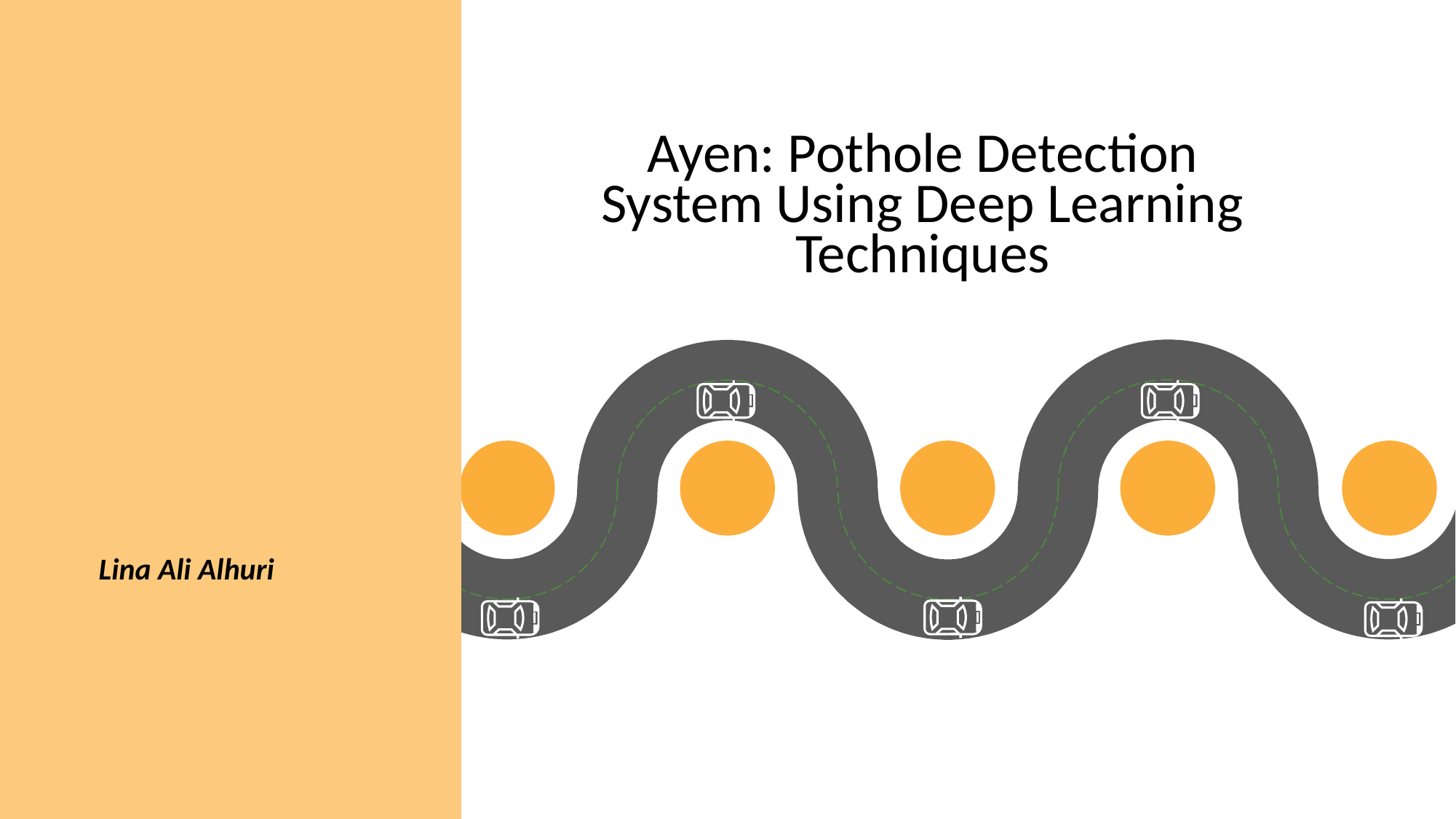

# Ayen: Pothole Detection System Using Deep Learning Techniques
Lina Ali Alhuri